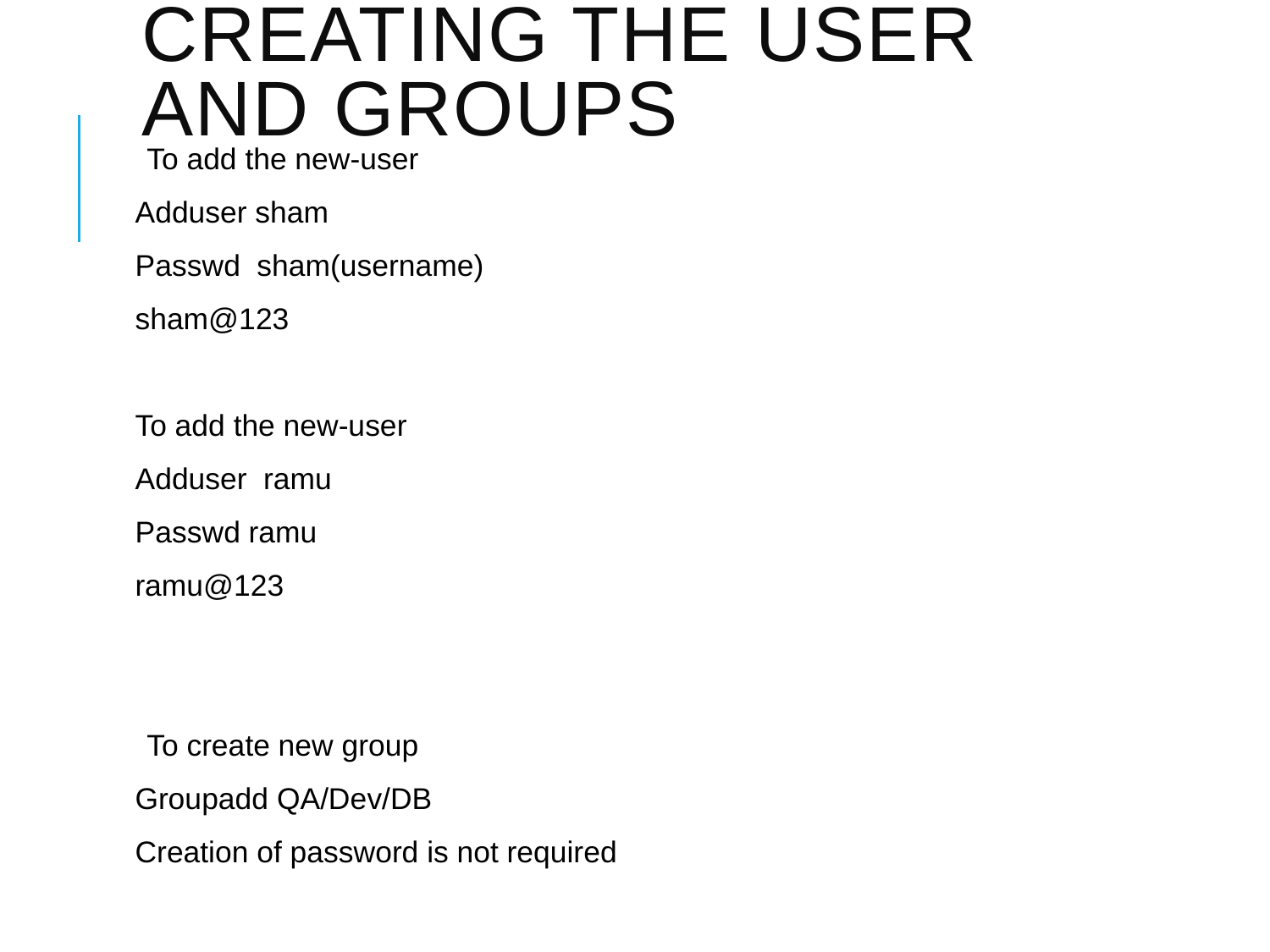

# Creating the user and groups
To add the new-user
Adduser sham
Passwd  sham(username)
sham@123

To add the new-user
Adduser  ramu
Passwd ramu
ramu@123

To create new group
Groupadd QA/Dev/DB
Creation of password is not required